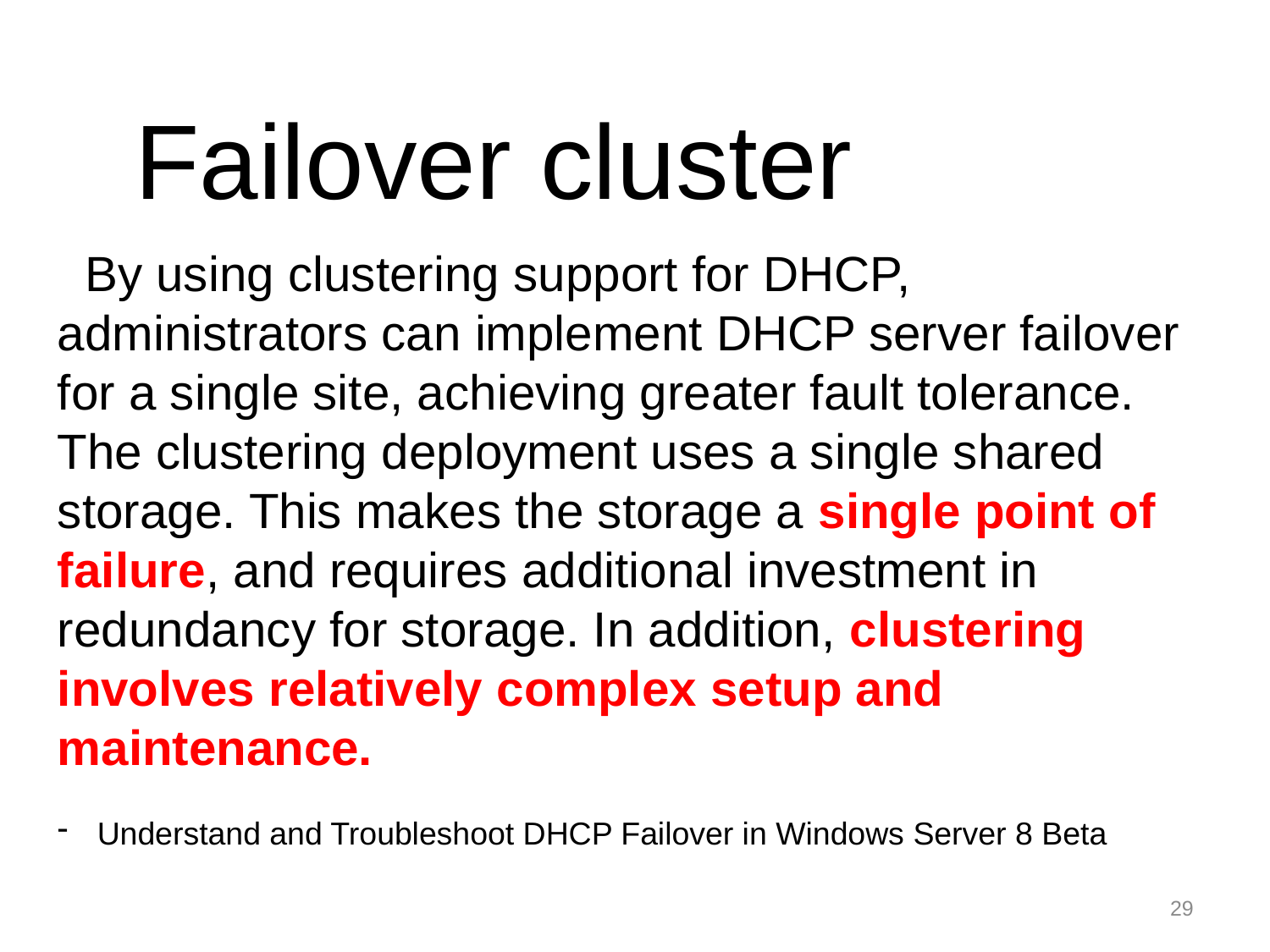

Failover cluster

  By using clustering support for DHCP, administrators can implement DHCP server failover for a single site, achieving greater fault tolerance. The clustering deployment uses a single shared storage. This makes the storage a single point of failure, and requires additional investment in redundancy for storage. In addition, clustering involves relatively complex setup and maintenance.

Understand and Troubleshoot DHCP Failover in Windows Server 8 Beta
29